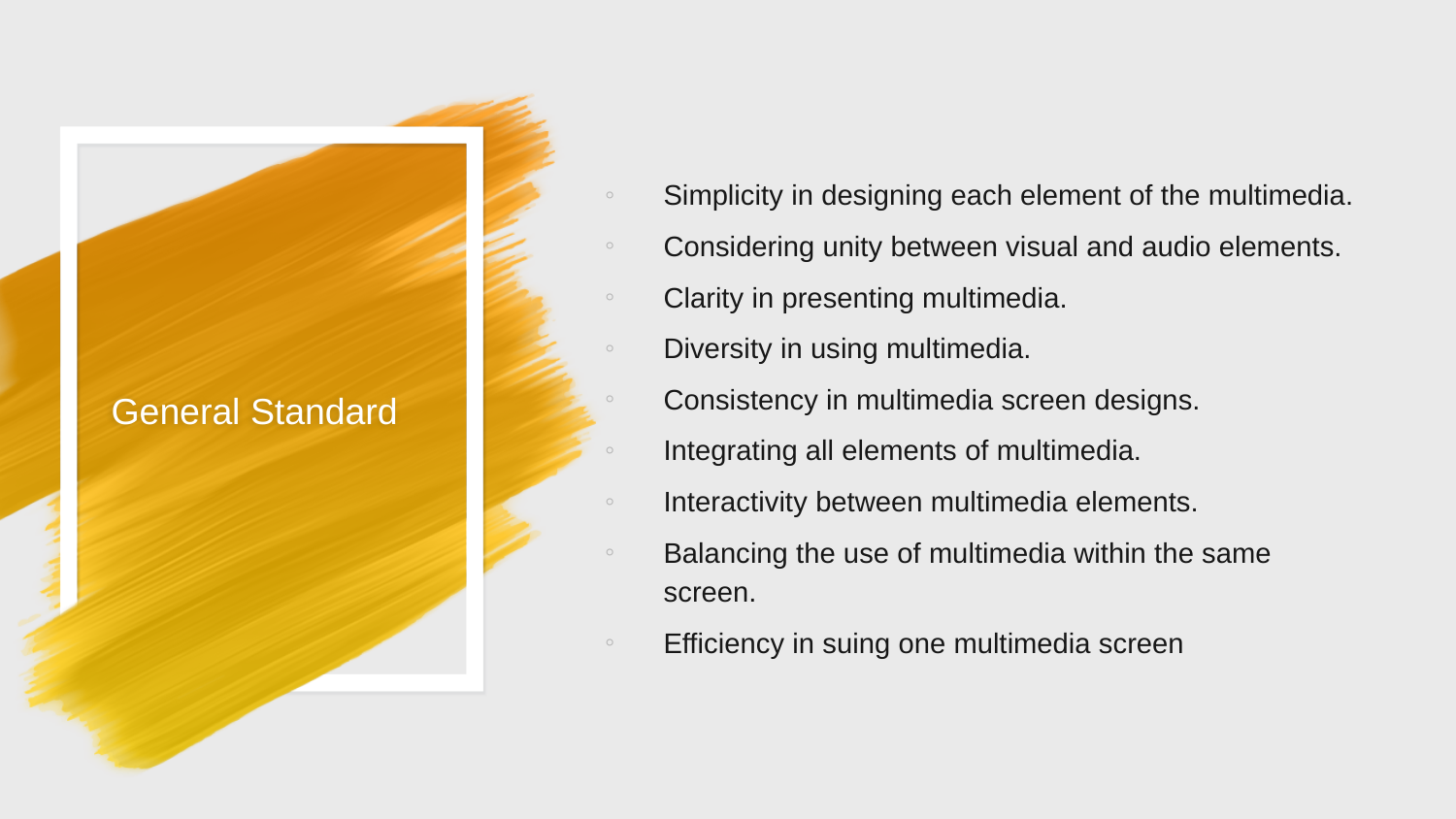

Simplicity in designing each element of the multimedia.
Considering unity between visual and audio elements.
Clarity in presenting multimedia.
Diversity in using multimedia.
Consistency in multimedia screen designs.
Integrating all elements of multimedia.
Interactivity between multimedia elements.
Balancing the use of multimedia within the same screen.
Efficiency in suing one multimedia screen
# General Standard